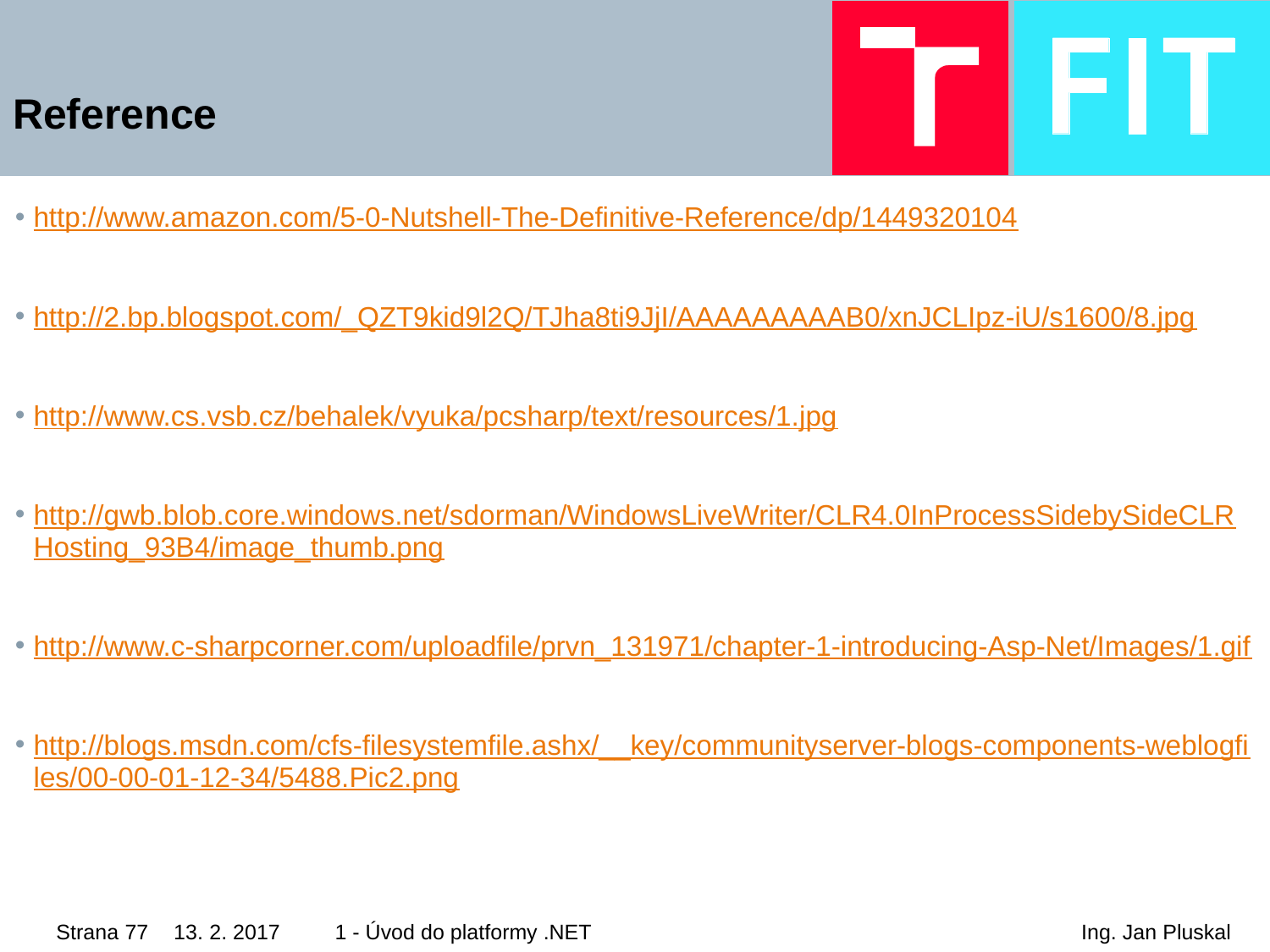

# Reference
http://www.amazon.com/5-0-Nutshell-The-Definitive-Reference/dp/1449320104

http://2.bp.blogspot.com/_QZT9kid9l2Q/TJha8ti9JjI/AAAAAAAAAB0/xnJCLIpz-iU/s1600/8.jpg

http://www.cs.vsb.cz/behalek/vyuka/pcsharp/text/resources/1.jpg

http://gwb.blob.core.windows.net/sdorman/WindowsLiveWriter/CLR4.0InProcessSidebySideCLRHosting_93B4/image_thumb.png

http://www.c-sharpcorner.com/uploadfile/prvn_131971/chapter-1-introducing-Asp-Net/Images/1.gif

http://blogs.msdn.com/cfs-filesystemfile.ashx/__key/communityserver-blogs-components-weblogfiles/00-00-01-12-34/5488.Pic2.png